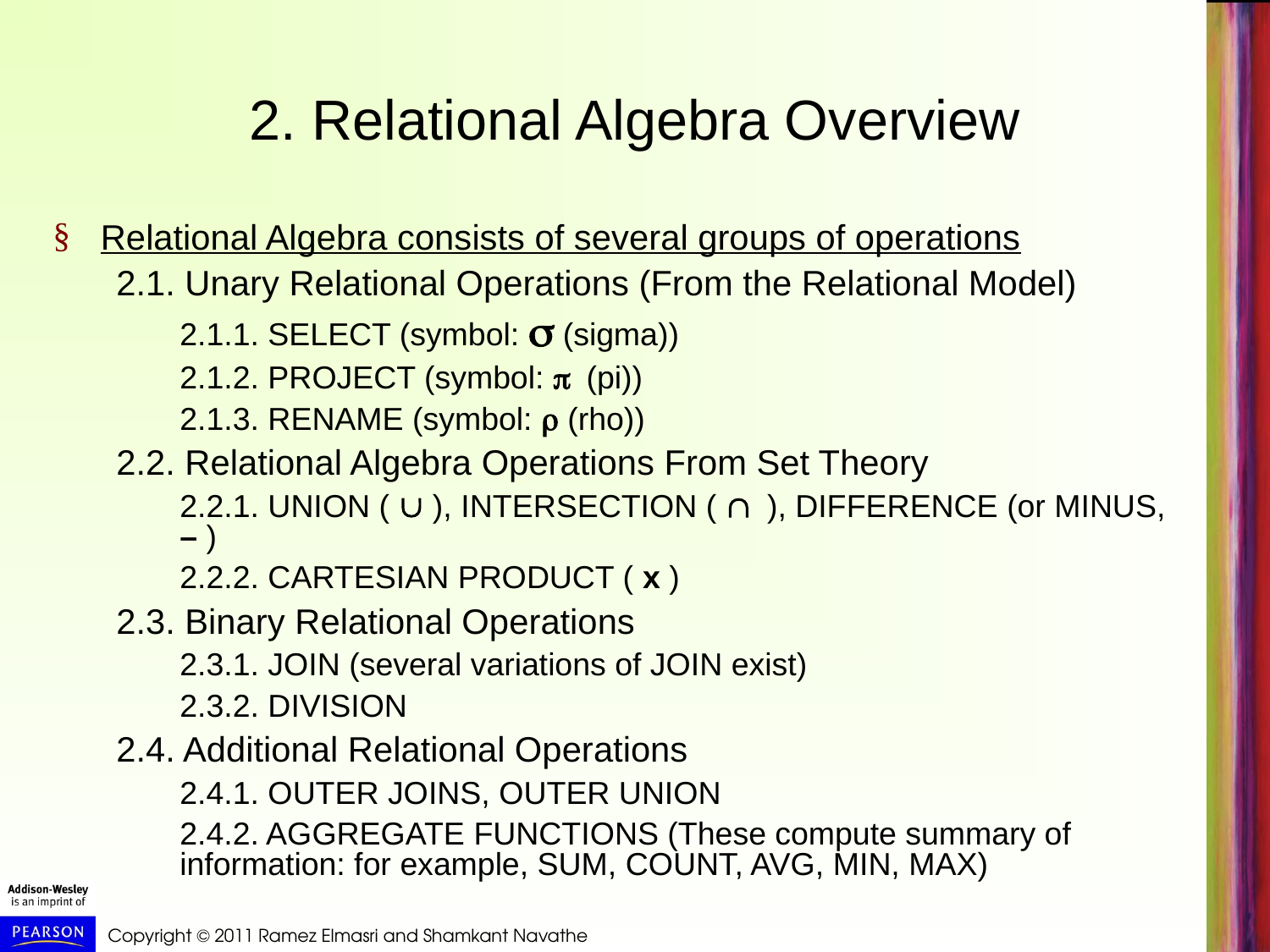

# 2. Relational Algebra Overview
Relational Algebra consists of several groups of operations
2.1. Unary Relational Operations (From the Relational Model)
2.1.1. SELECT (symbol: σ (sigma))
2.1.2. PROJECT (symbol: π (pi))
2.1.3. RENAME (symbol: ρ (rho))
2.2. Relational Algebra Operations From Set Theory
2.2.1. UNION ( ∪ ), INTERSECTION ( ∩ ), DIFFERENCE (or MINUS, – )
2.2.2. CARTESIAN PRODUCT ( x )
2.3. Binary Relational Operations
2.3.1. JOIN (several variations of JOIN exist)
2.3.2. DIVISION
2.4. Additional Relational Operations
2.4.1. OUTER JOINS, OUTER UNION
2.4.2. AGGREGATE FUNCTIONS (These compute summary of information: for example, SUM, COUNT, AVG, MIN, MAX)